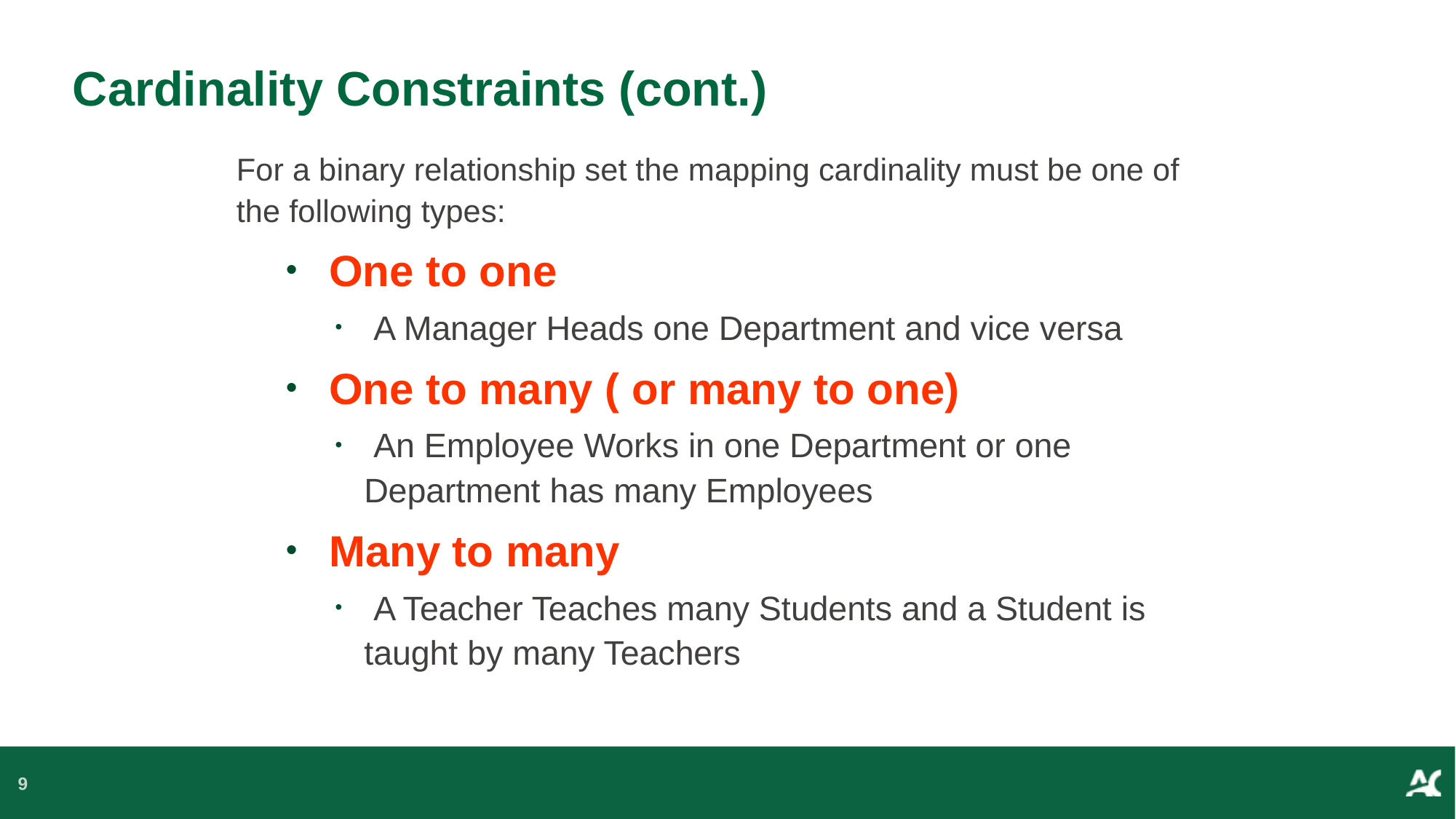

# Cardinality Constraints (cont.)
For a binary relationship set the mapping cardinality must be one of the following types:
 One to one
 A Manager Heads one Department and vice versa
 One to many ( or many to one)
 An Employee Works in one Department or one Department has many Employees
 Many to many
 A Teacher Teaches many Students and a Student is taught by many Teachers
9